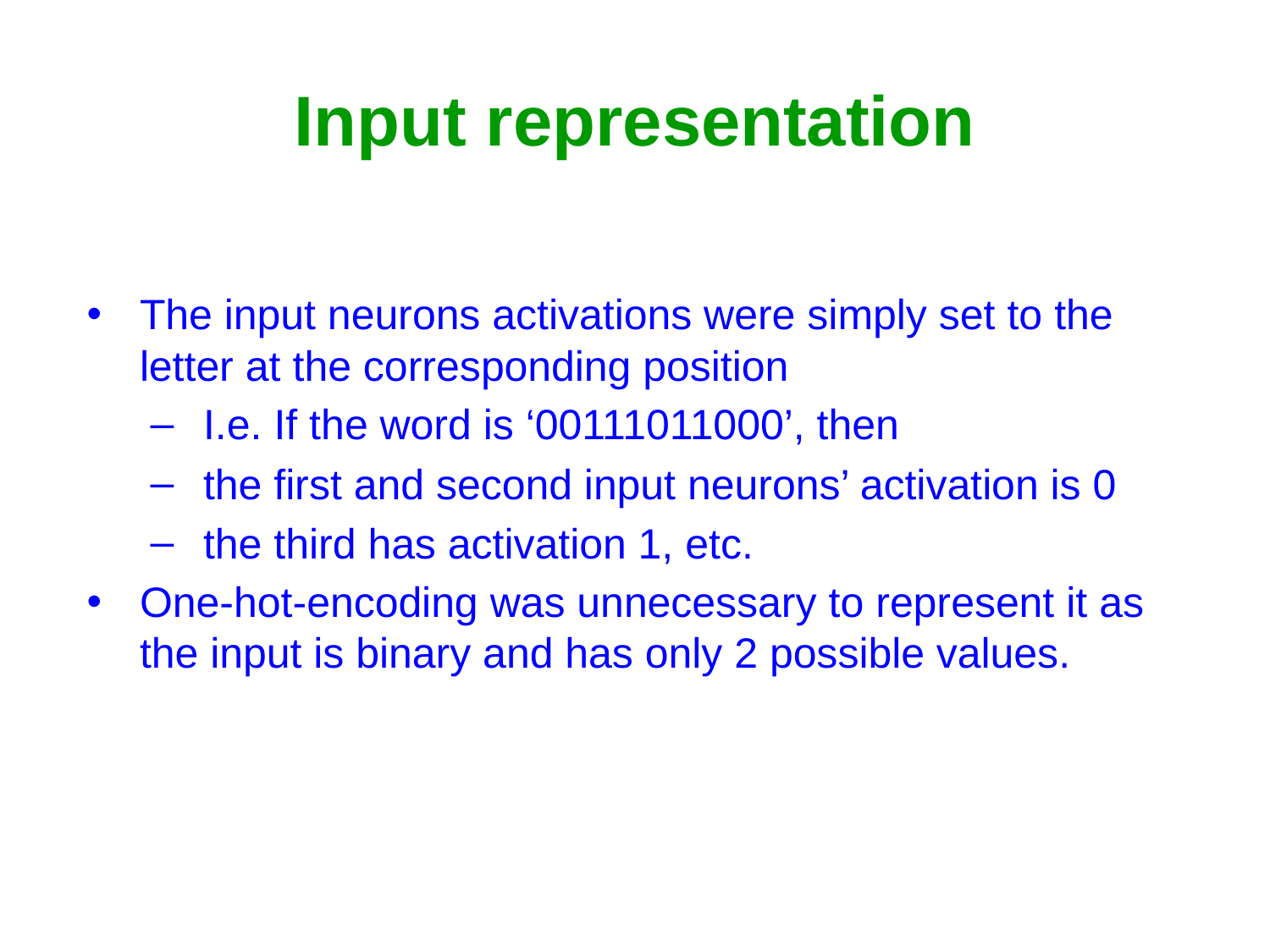

# Input representation

The input neurons activations were simply set to the letter at the corresponding position
I.e. If the word is ‘00111011000’, then
the first and second input neurons’ activation is 0
the third has activation 1, etc.
One-hot-encoding was unnecessary to represent it as the input is binary and has only 2 possible values.